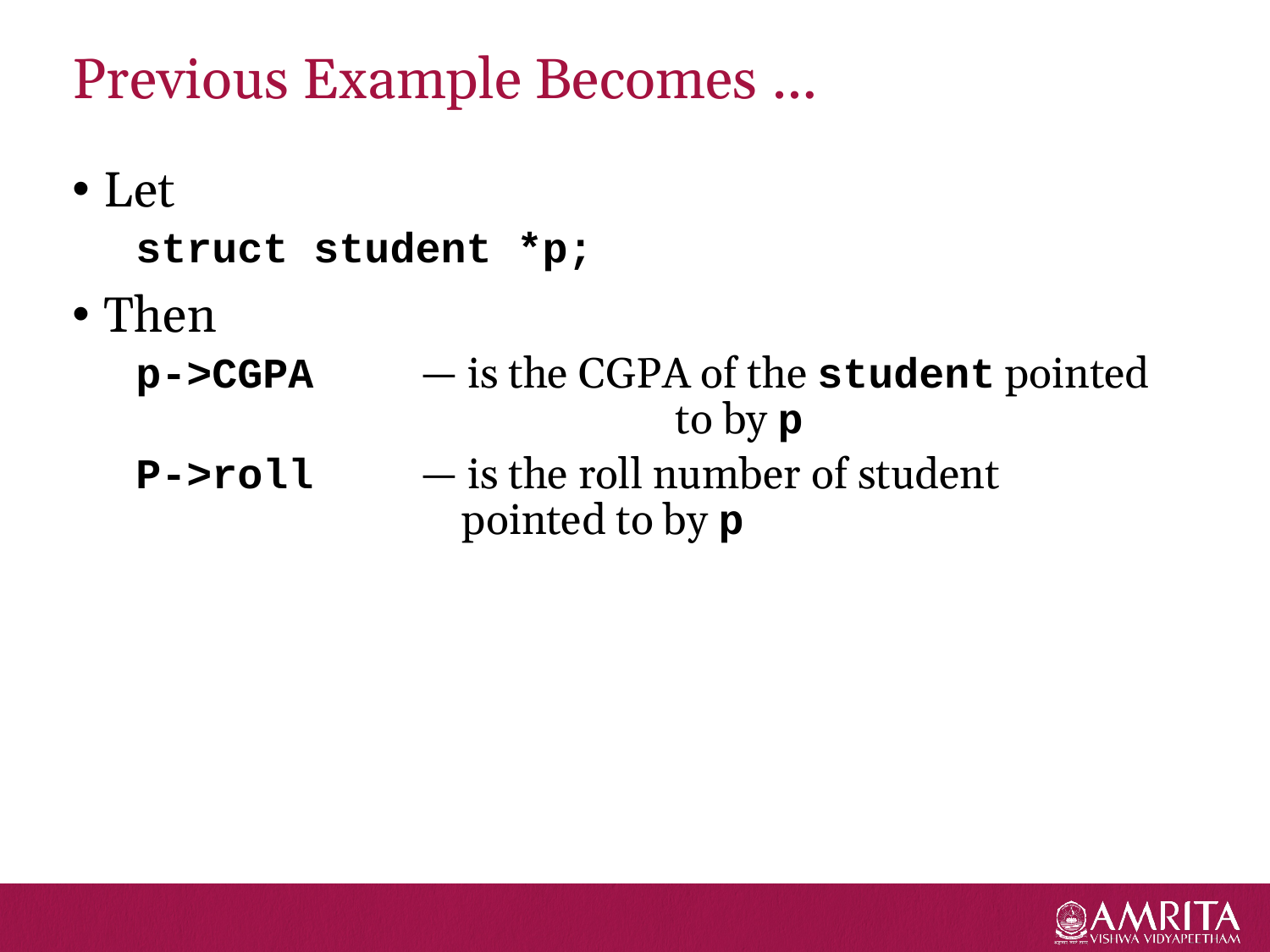

# Previous Example Becomes …
Let
struct student *p;
Then
p->CGPA 	— is the CGPA of the student pointed
				to by p
P->roll 	— is the roll number of student 				    pointed to by p